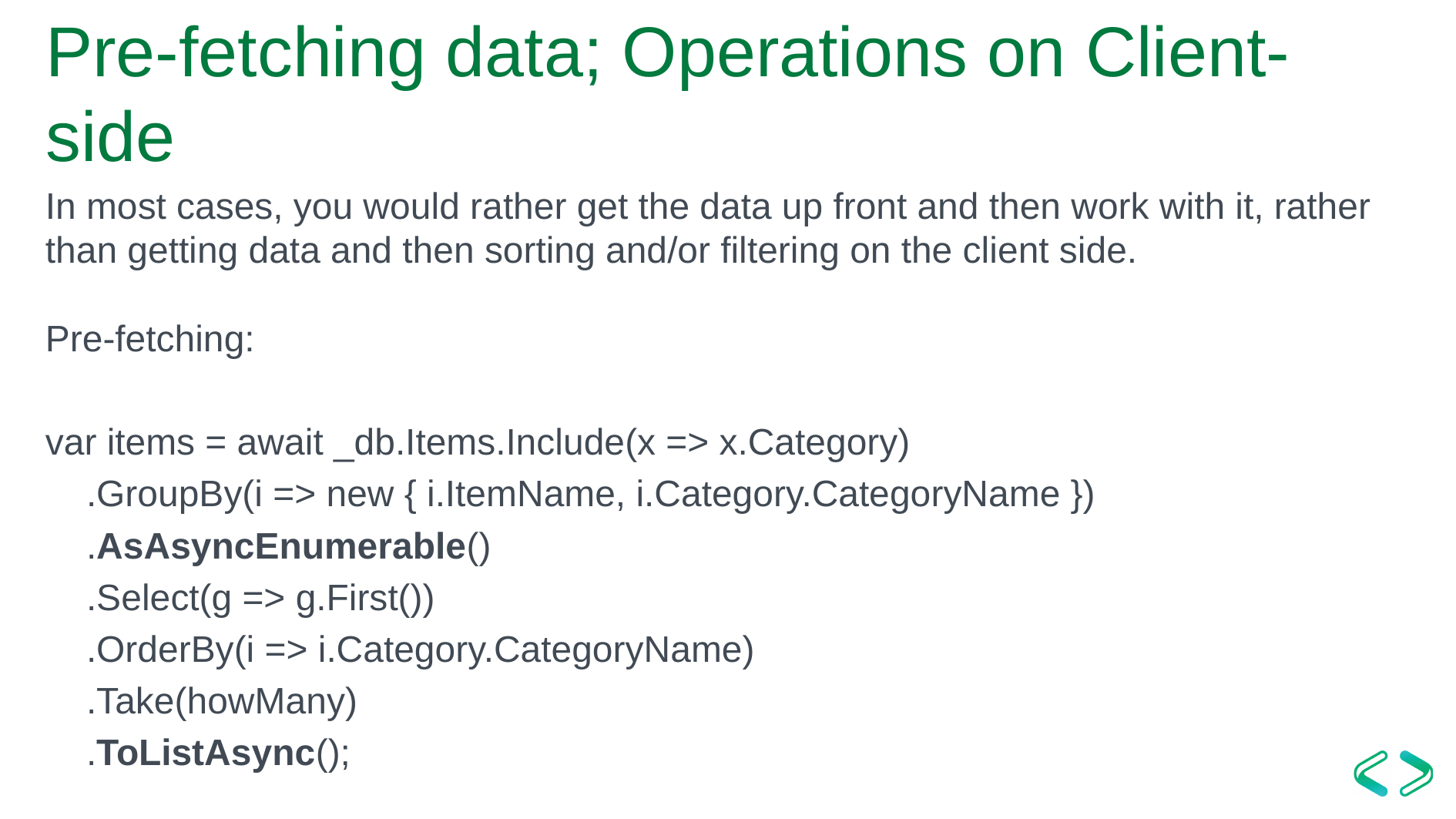

# Pre-fetching data; Operations on Client-side
In most cases, you would rather get the data up front and then work with it, rather than getting data and then sorting and/or filtering on the client side.
Pre-fetching:

var items = await _db.Items.Include(x => x.Category)
    .GroupBy(i => new { i.ItemName, i.Category.CategoryName })
    .AsAsyncEnumerable()
    .Select(g => g.First())
    .OrderBy(i => i.Category.CategoryName)
    .Take(howMany)
    .ToListAsync();